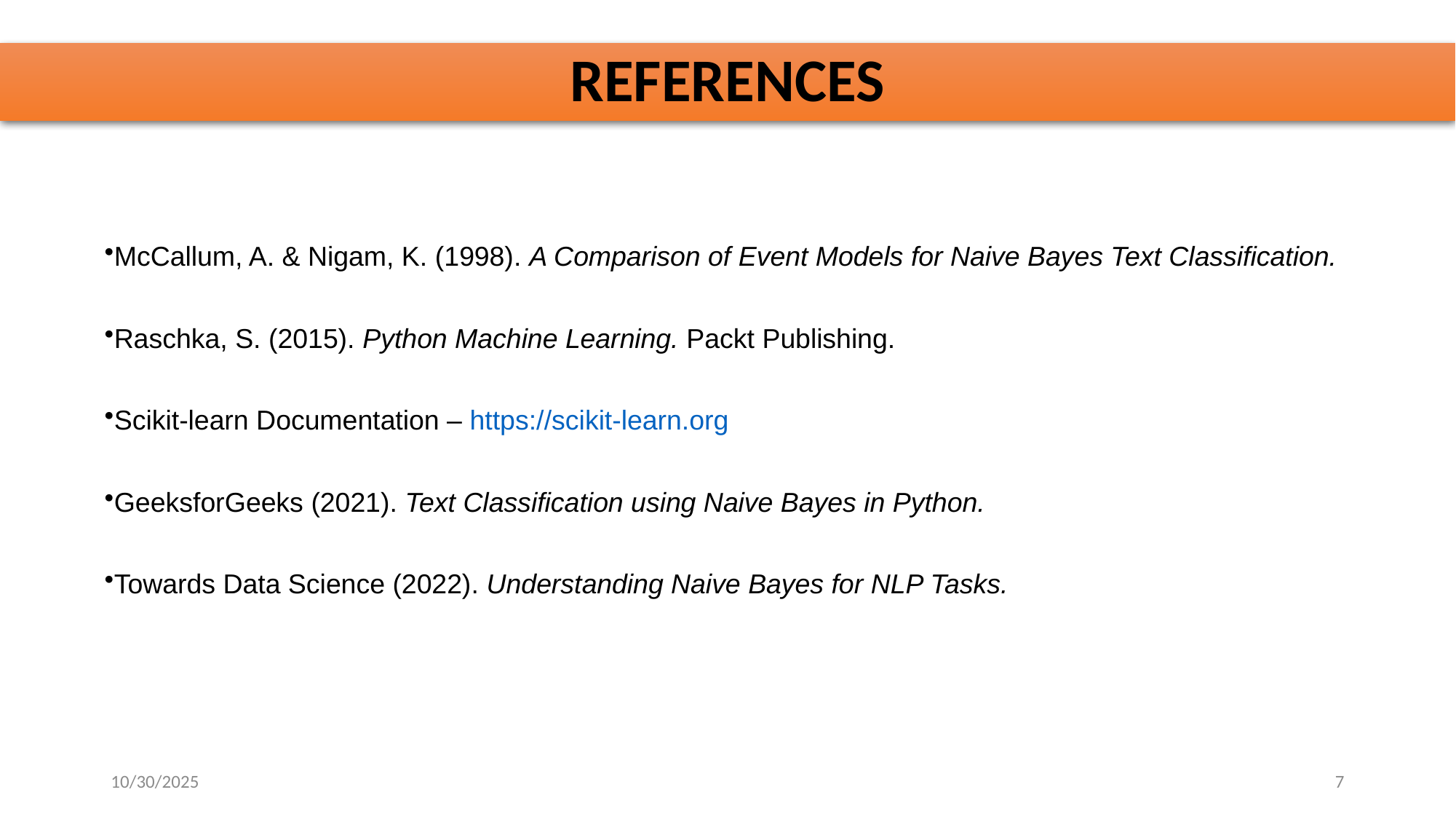

# REFERENCES
McCallum, A. & Nigam, K. (1998). A Comparison of Event Models for Naive Bayes Text Classification.
Raschka, S. (2015). Python Machine Learning. Packt Publishing.
Scikit-learn Documentation – https://scikit-learn.org
GeeksforGeeks (2021). Text Classification using Naive Bayes in Python.
Towards Data Science (2022). Understanding Naive Bayes for NLP Tasks.
10/30/2025
7